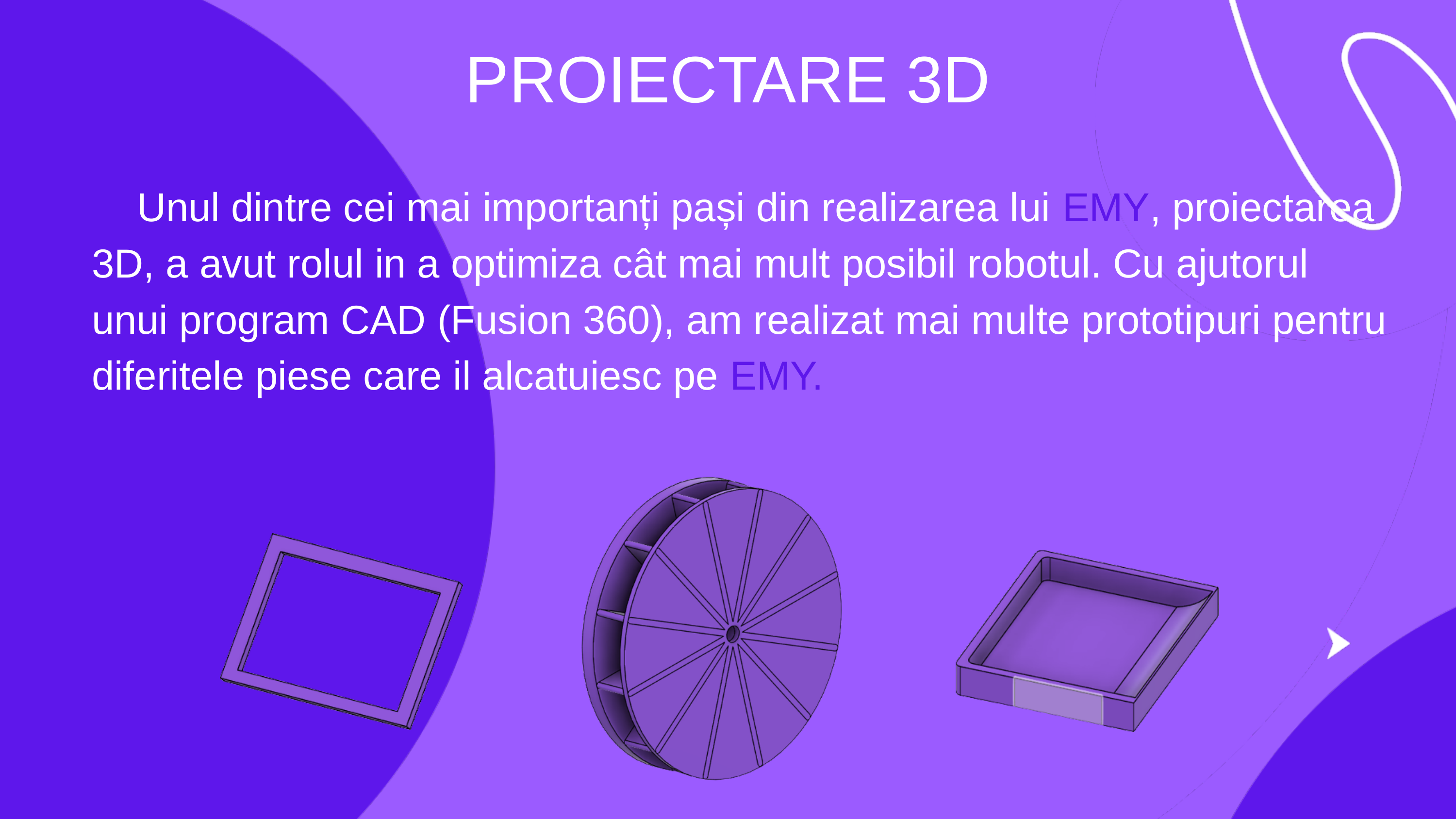

PROIECTARE 3D
    Unul dintre cei mai importanți pași din realizarea lui EMY, proiectarea 3D, a avut rolul in a optimiza cât mai mult posibil robotul. Cu ajutorul unui program CAD (Fusion 360), am realizat mai multe prototipuri pentru diferitele piese care il alcatuiesc pe EMY.